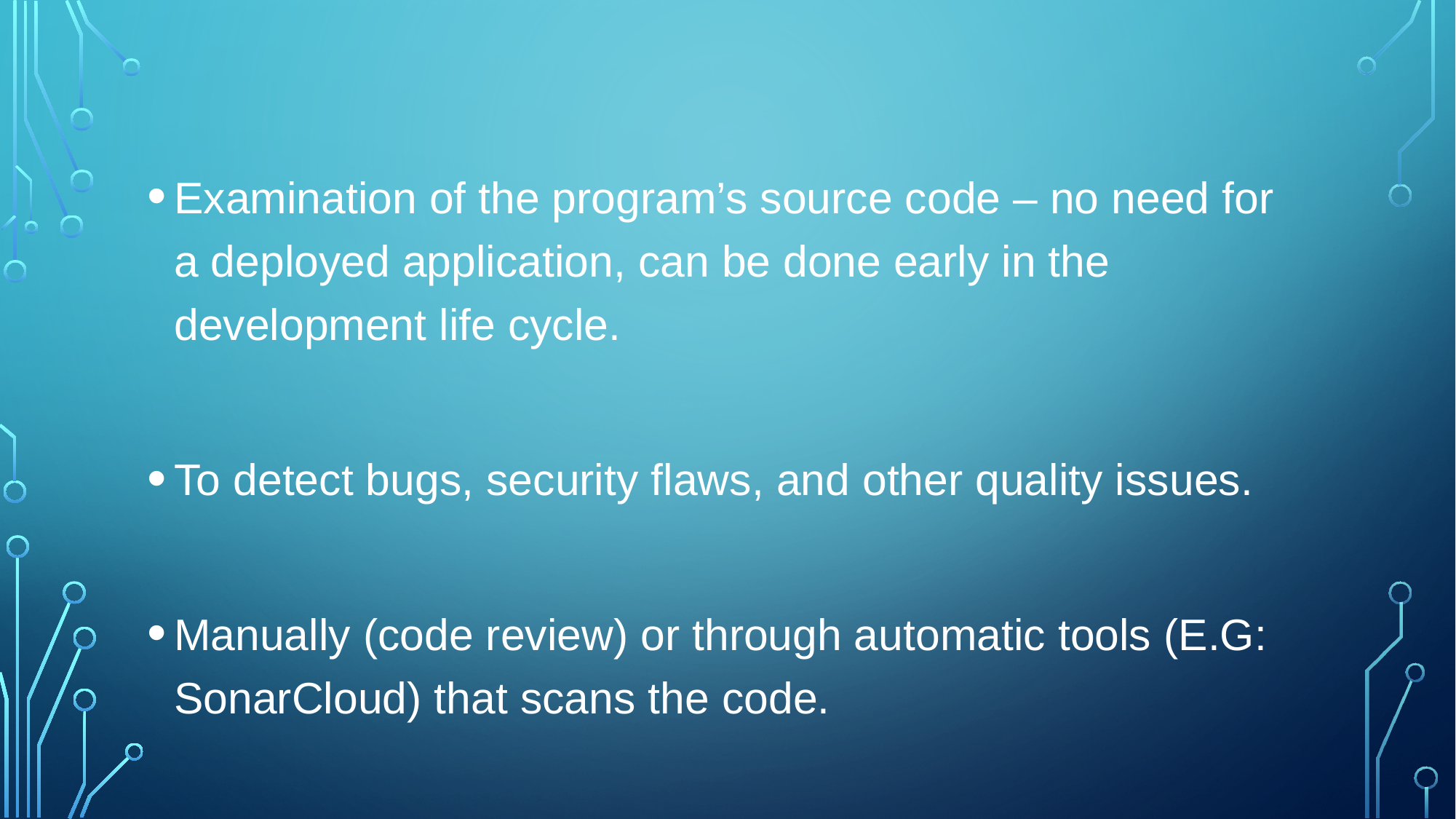

Examination of the program’s source code – no need for a deployed application, can be done early in the development life cycle.

To detect bugs, security flaws, and other quality issues.

Manually (code review) or through automatic tools (E.G: SonarCloud) that scans the code.